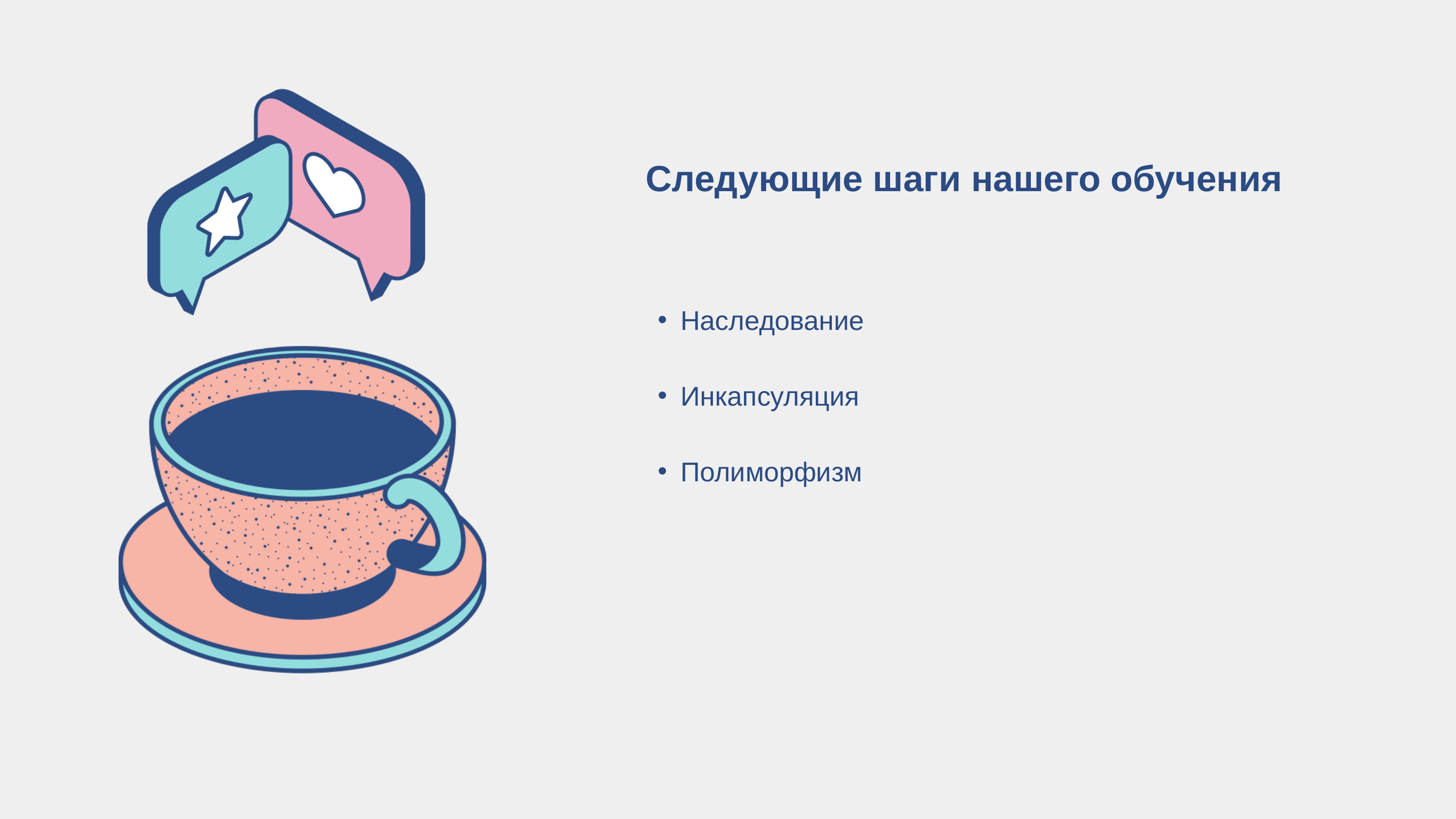

Следующие шаги нашего обучения
Наследование

Инкапсуляция

Полиморфизм